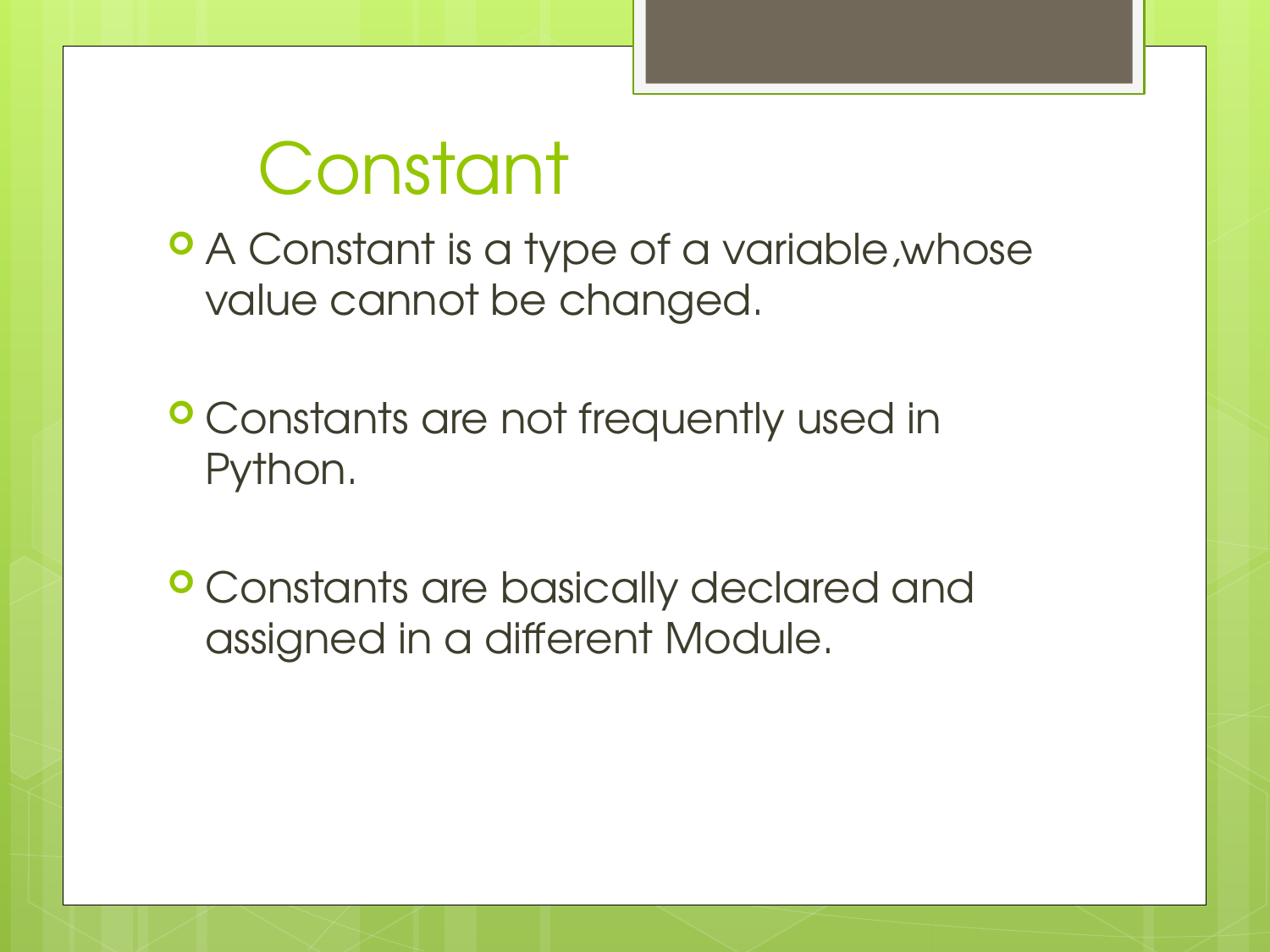

# Constant
A Constant is a type of a variable,whose value cannot be changed.

Constants are not frequently used in Python.

Constants are basically declared and assigned in a different Module.